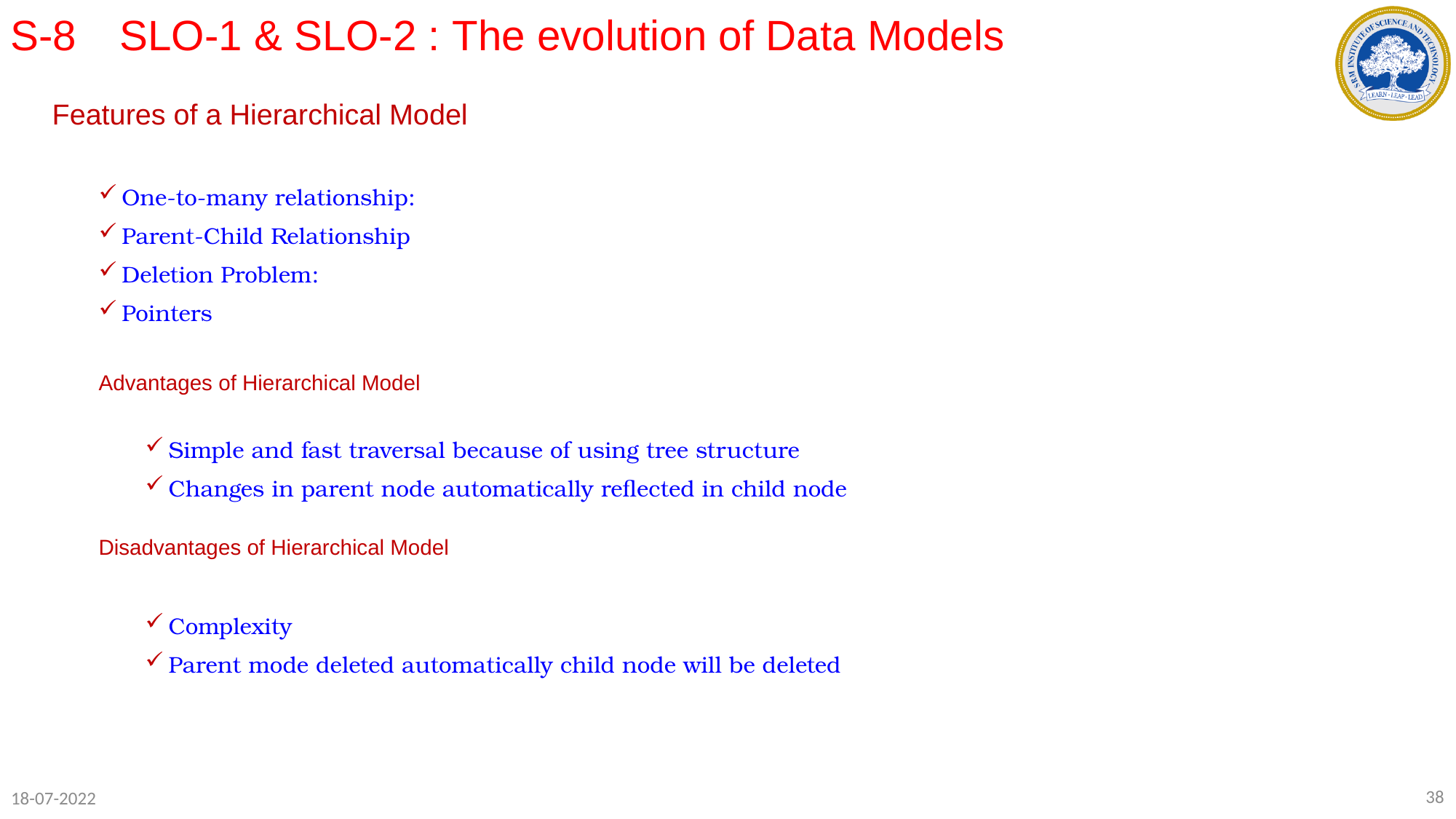

S-8	SLO-1 & SLO-2 : The evolution of Data Models
Features of a Hierarchical Model

One-to-many relationship:
Parent-Child Relationship
Deletion Problem:
Pointers

Advantages of Hierarchical Model

Simple and fast traversal because of using tree structure
Changes in parent node automatically reflected in child node

Disadvantages of Hierarchical Model

Complexity
Parent mode deleted automatically child node will be deleted

38
18-07-2022